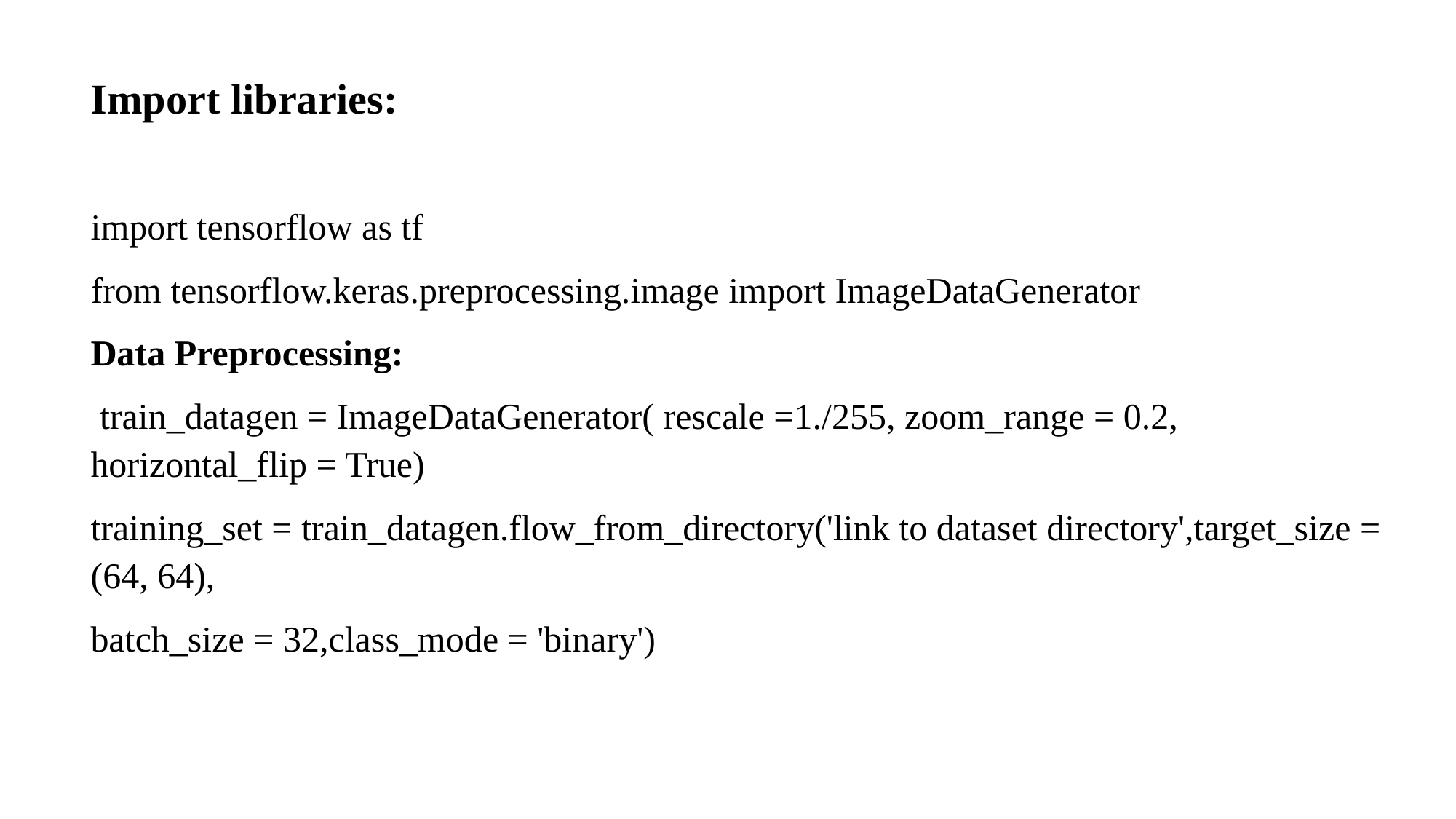

Import libraries:

import tensorflow as tf
from tensorflow.keras.preprocessing.image import ImageDataGenerator
Data Preprocessing:
 train_datagen = ImageDataGenerator( rescale =1./255, zoom_range = 0.2, horizontal_flip = True)
training_set = train_datagen.flow_from_directory('link to dataset directory',target_size = (64, 64),
batch_size = 32,class_mode = 'binary')